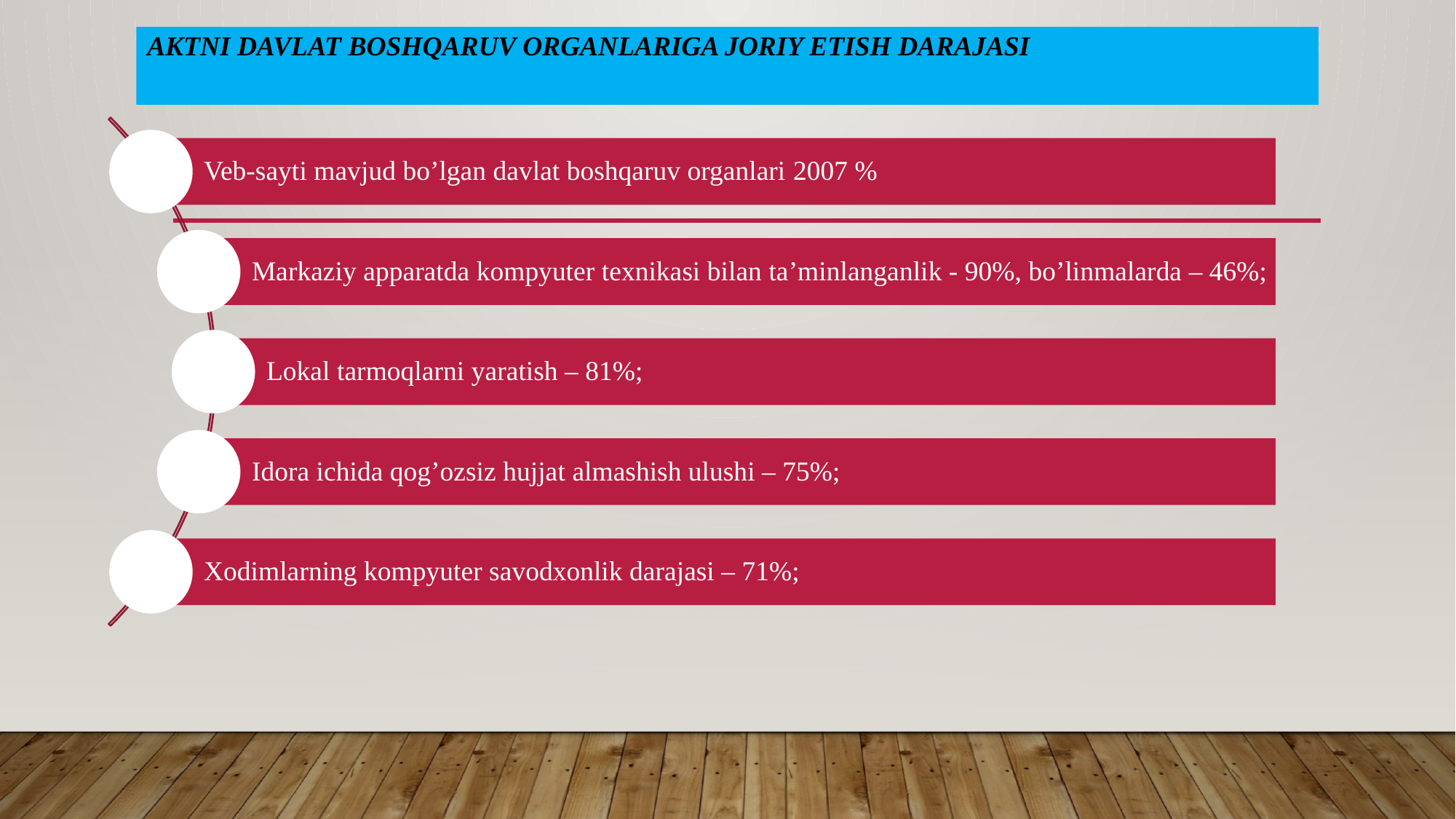

AKTni davlat boshqaruv organlariga joriy etish darajasi
Veb-sayti mavjud bо’lgan davlat boshqaruv organlari 2007 %
Markaziy apparatda kоmpyuter teхnikasi bilan ta’minlanganlik - 90%, bо’linmalarda – 46%;
Lokal tarmoqlarni yaratish – 81%;
Idora ichida qog’ozsiz hujjat almashish ulushi – 75%;
Хodimlarning kоmpyuter savodхonlik darajasi – 71%;